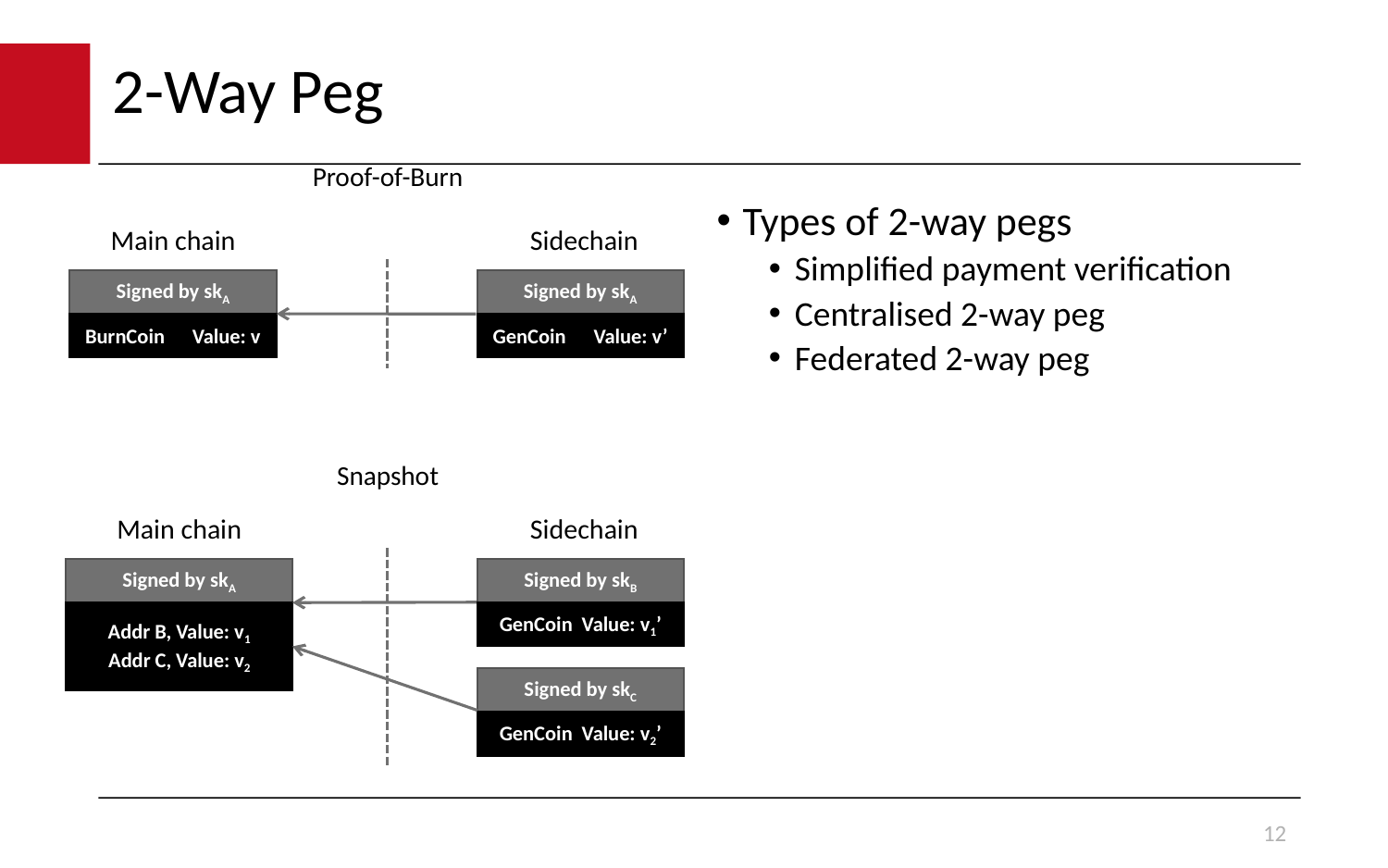

# 2-Way Peg
Proof-of-Burn
Types of 2-way pegs
Simplified payment verification
Centralised 2-way peg
Federated 2-way peg

Main chain
Sidechain
Signed by skA
Signed by skA
BurnCoin      Value: v
GenCoin      Value: v’
Snapshot
Main chain
Sidechain
Signed by skA
Signed by skB
GenCoin  Value: v1’
Addr B, Value: v1
Addr C, Value: v2
Signed by skC
GenCoin  Value: v2’
12